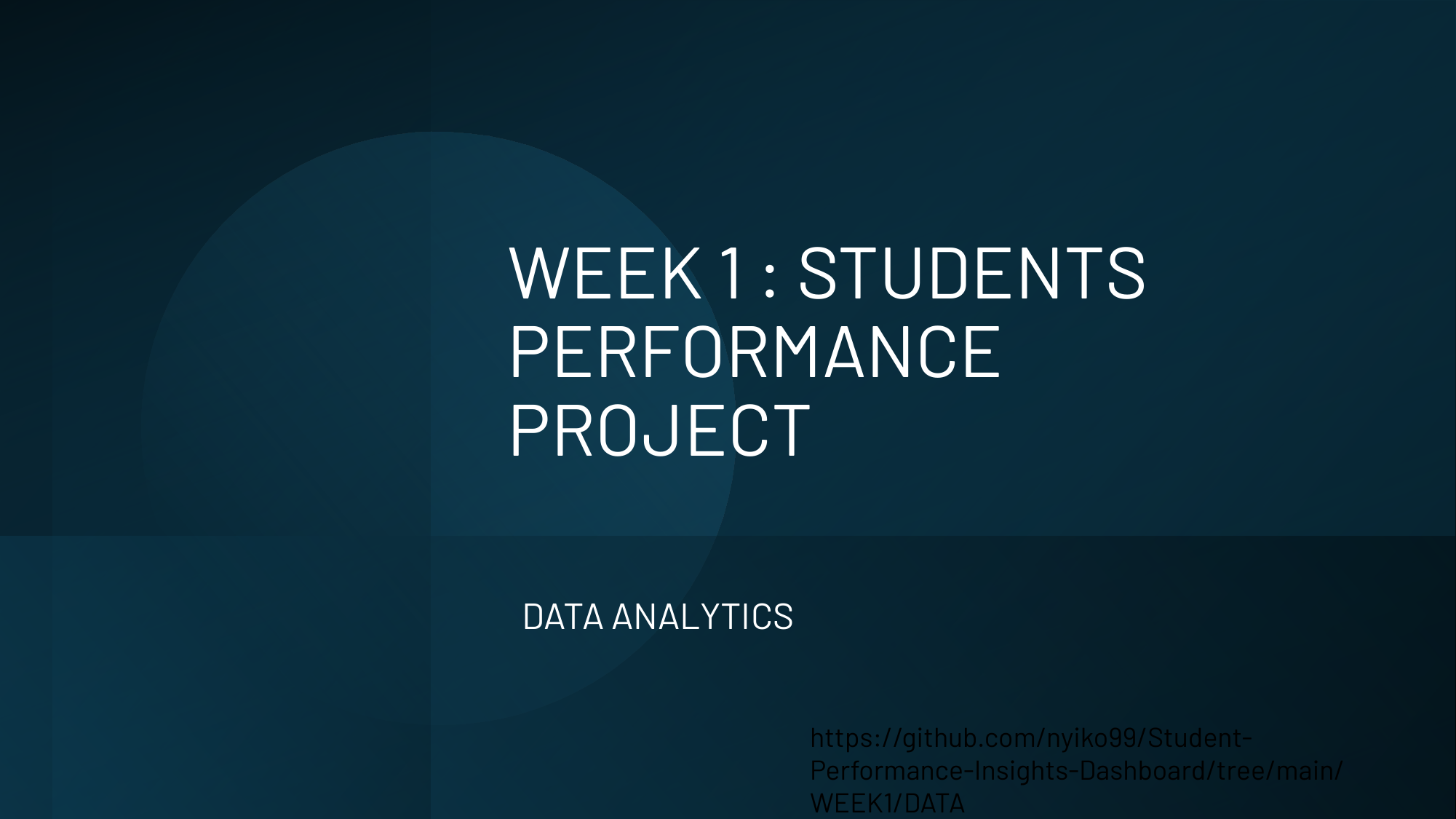

# WEEK 1 : STUDENTS PERFORMANCE PROJECT

DATA ANALYTICS
https://github.com/nyiko99/Student-Performance-Insights-Dashboard/tree/main/WEEK1/DATA